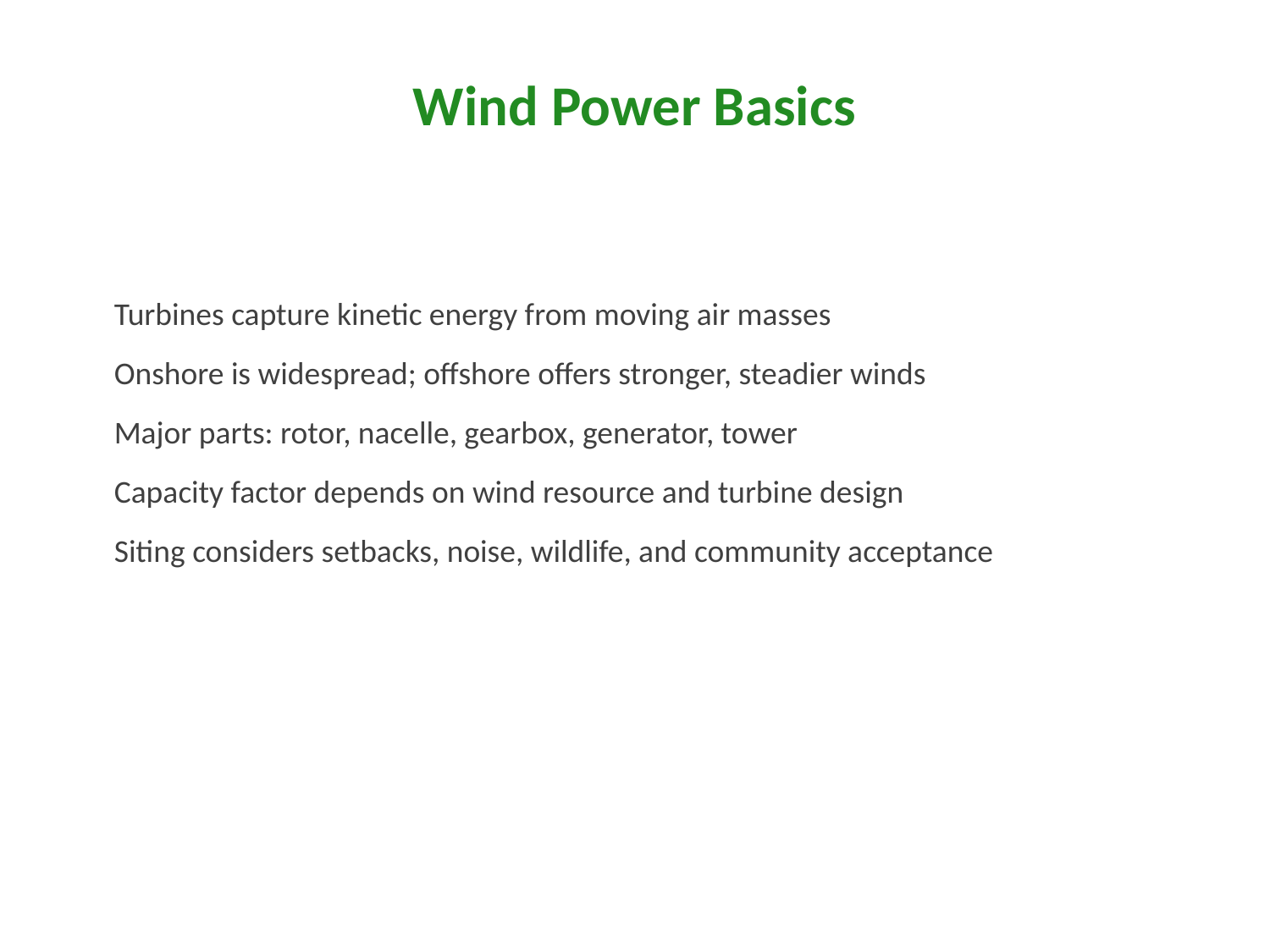

Wind Power Basics

Turbines capture kinetic energy from moving air masses
Onshore is widespread; offshore offers stronger, steadier winds
Major parts: rotor, nacelle, gearbox, generator, tower
Capacity factor depends on wind resource and turbine design
Siting considers setbacks, noise, wildlife, and community acceptance